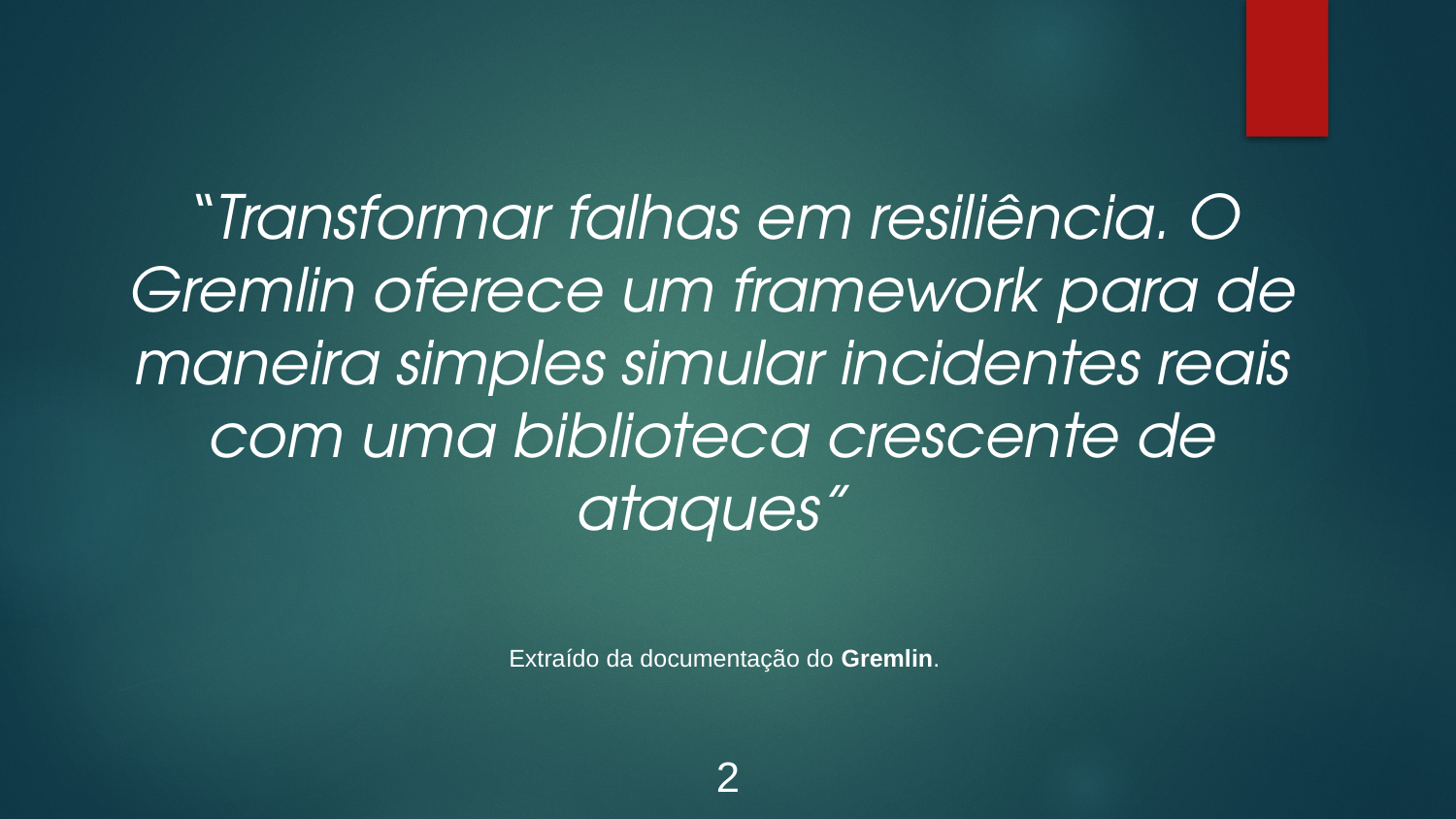

“Transformar falhas em resiliência. O Gremlin oferece um framework para de maneira simples simular incidentes reais com uma biblioteca crescente de ataques”
Extraído da documentação do Gremlin.
2